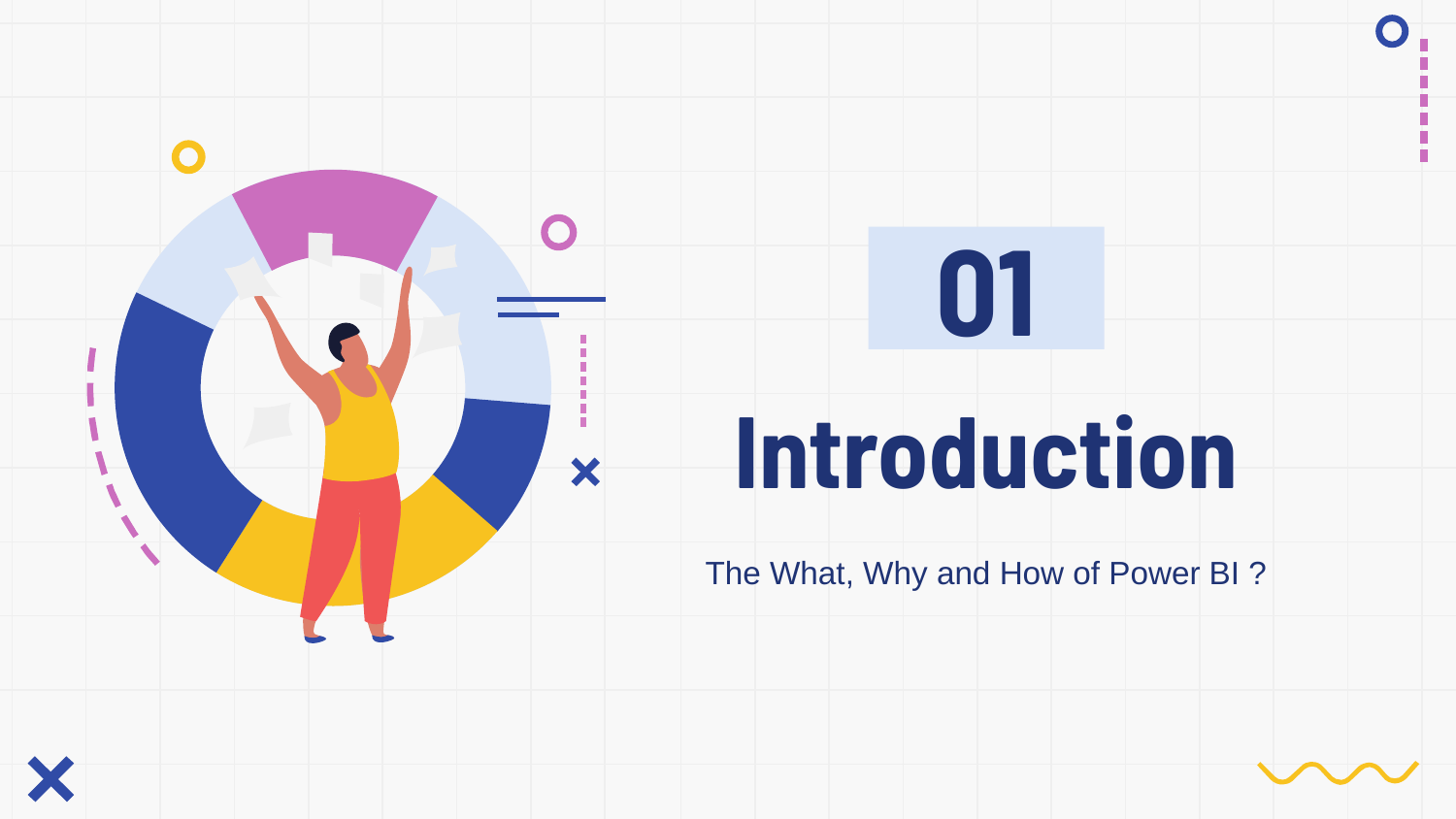

01
# Introduction
The What, Why and How of Power BI ?